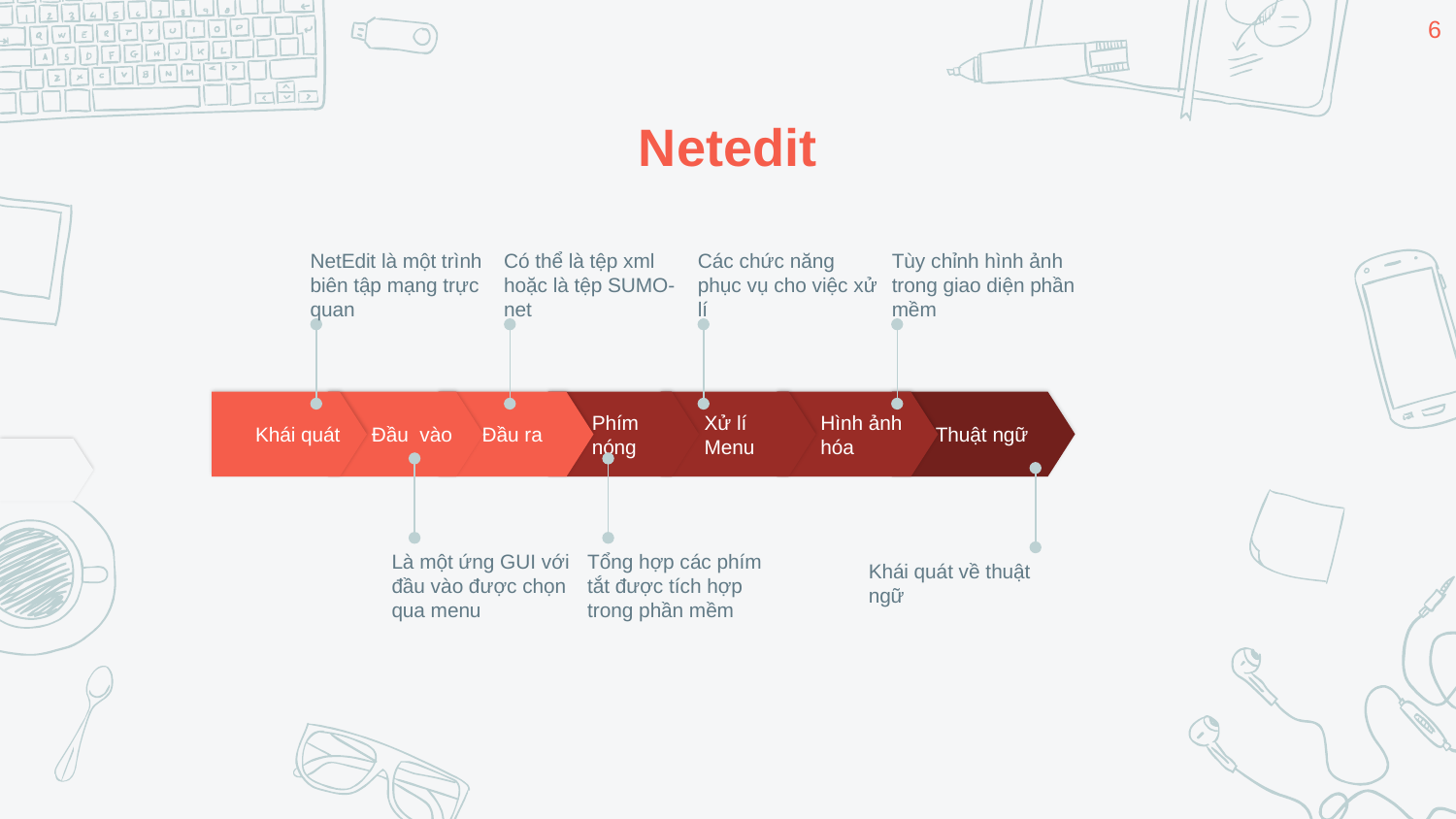

6
# Netedit
NetEdit là một trình biên tập mạng trực quan
Có thể là tệp xml hoặc là tệp SUMO-net
Các chức năng phục vụ cho việc xử lí
Tùy chỉnh hình ảnh trong giao diện phần mềm
Xử lí Menu
Thuật ngữ
Khái quát
Đầu  vào
Đầu ra
Phím nóng
Hình ảnh hóa

Khái quát về thuật ngữ
Là một ứng GUI với đầu vào được chọn qua menu
Tổng hợp các phím tắt được tích hợp trong phần mềm